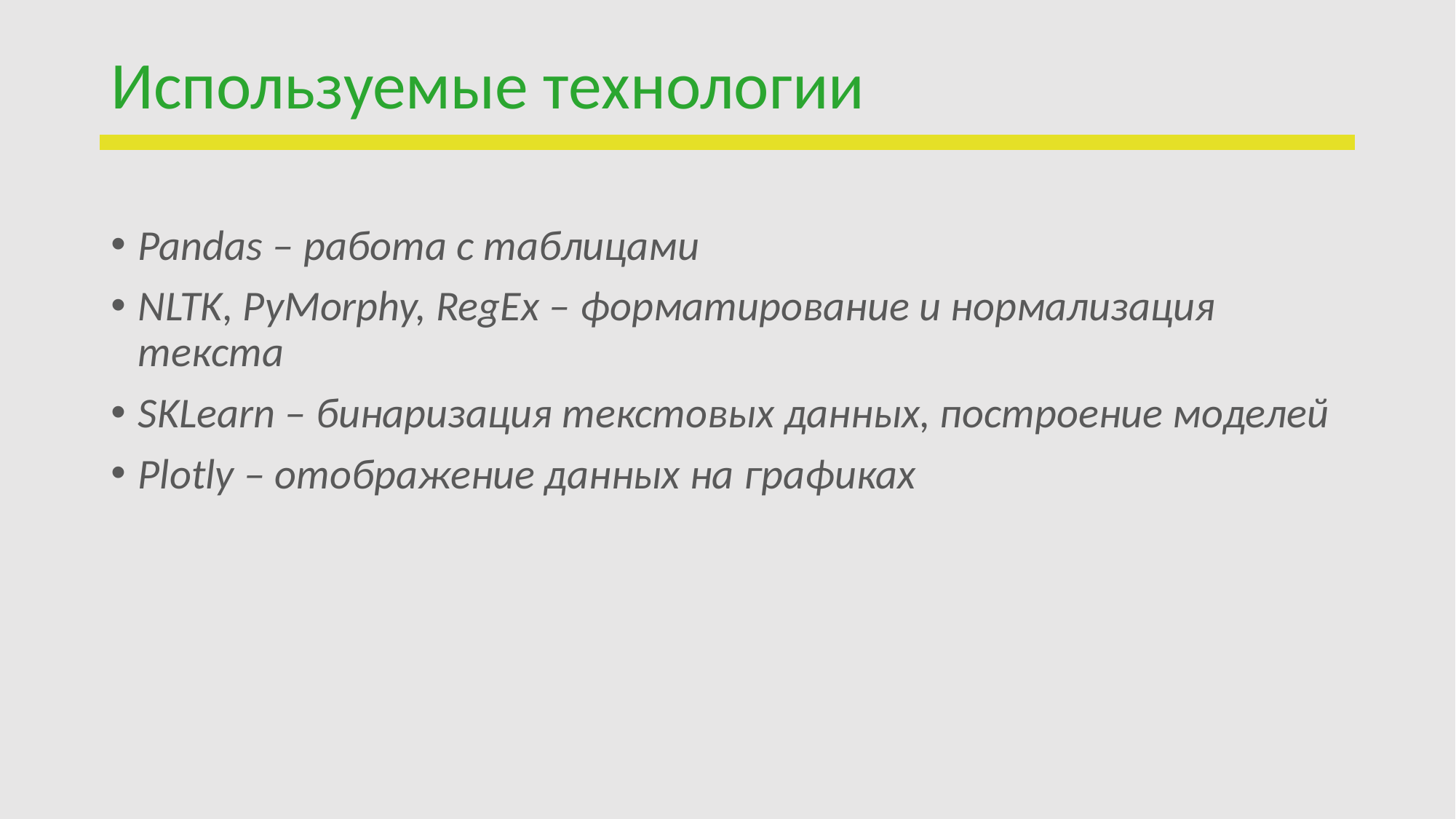

# Используемые технологии
Pandas – работа с таблицами
NLTK, PyMorphy, RegEx – форматирование и нормализация текста
SKLearn – бинаризация текстовых данных, построение моделей
Plotly – отображение данных на графиках